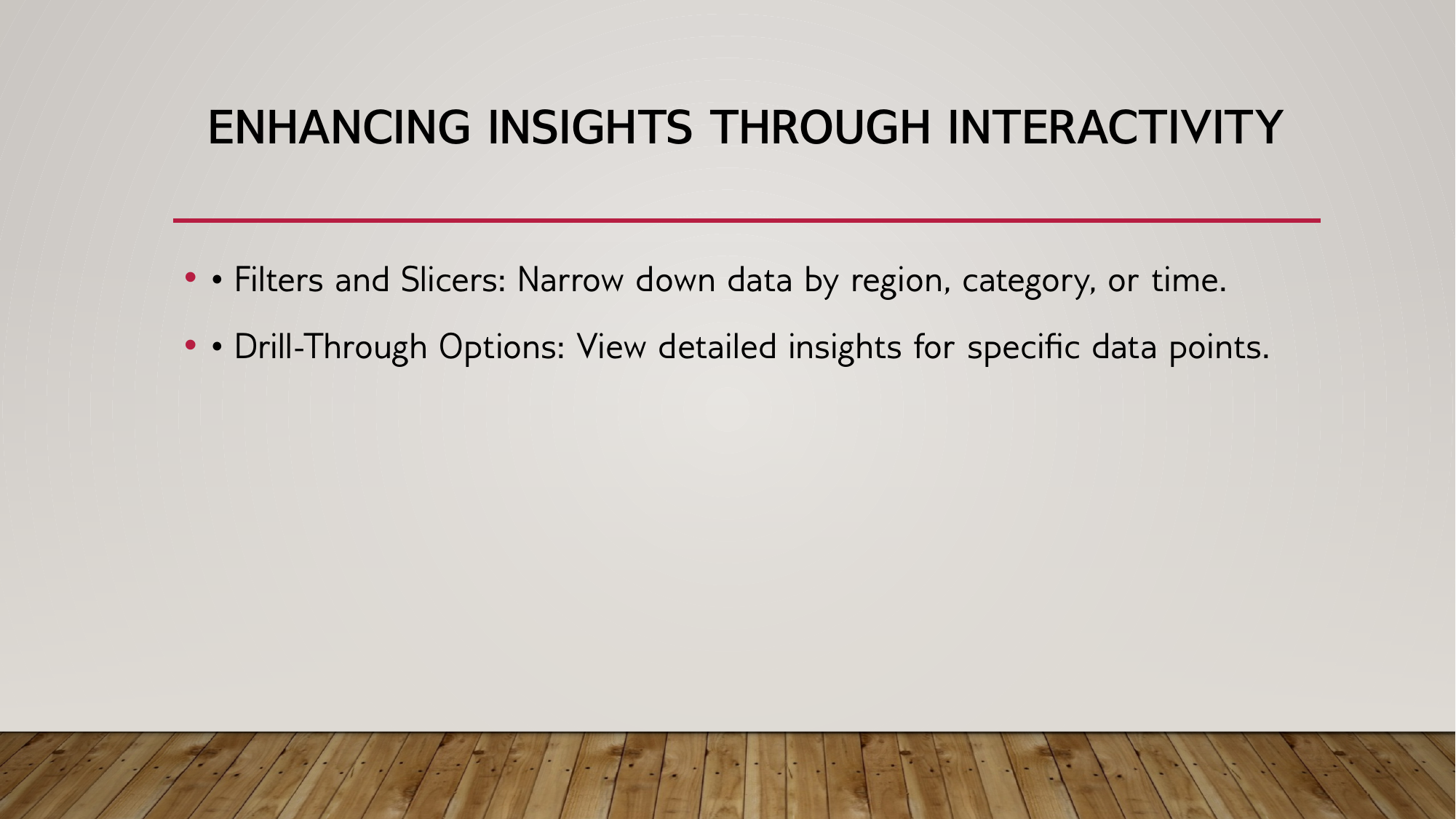

# Enhancing Insights Through Interactivity
• Filters and Slicers: Narrow down data by region, category, or time.
• Drill-Through Options: View detailed insights for specific data points.